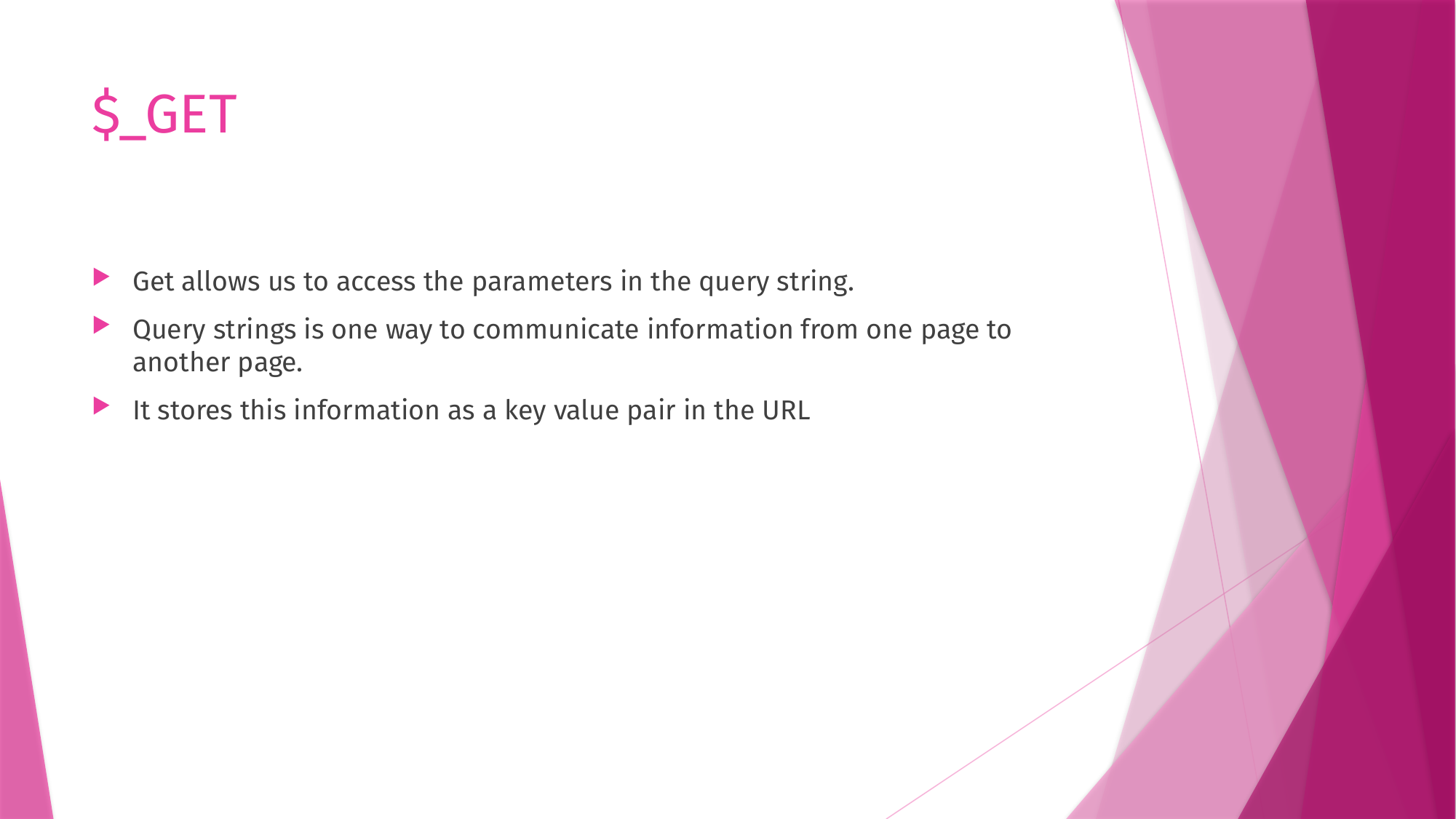

# $_GET
Get allows us to access the parameters in the query string.
Query strings is one way to communicate information from one page to another page.
It stores this information as a key value pair in the URL